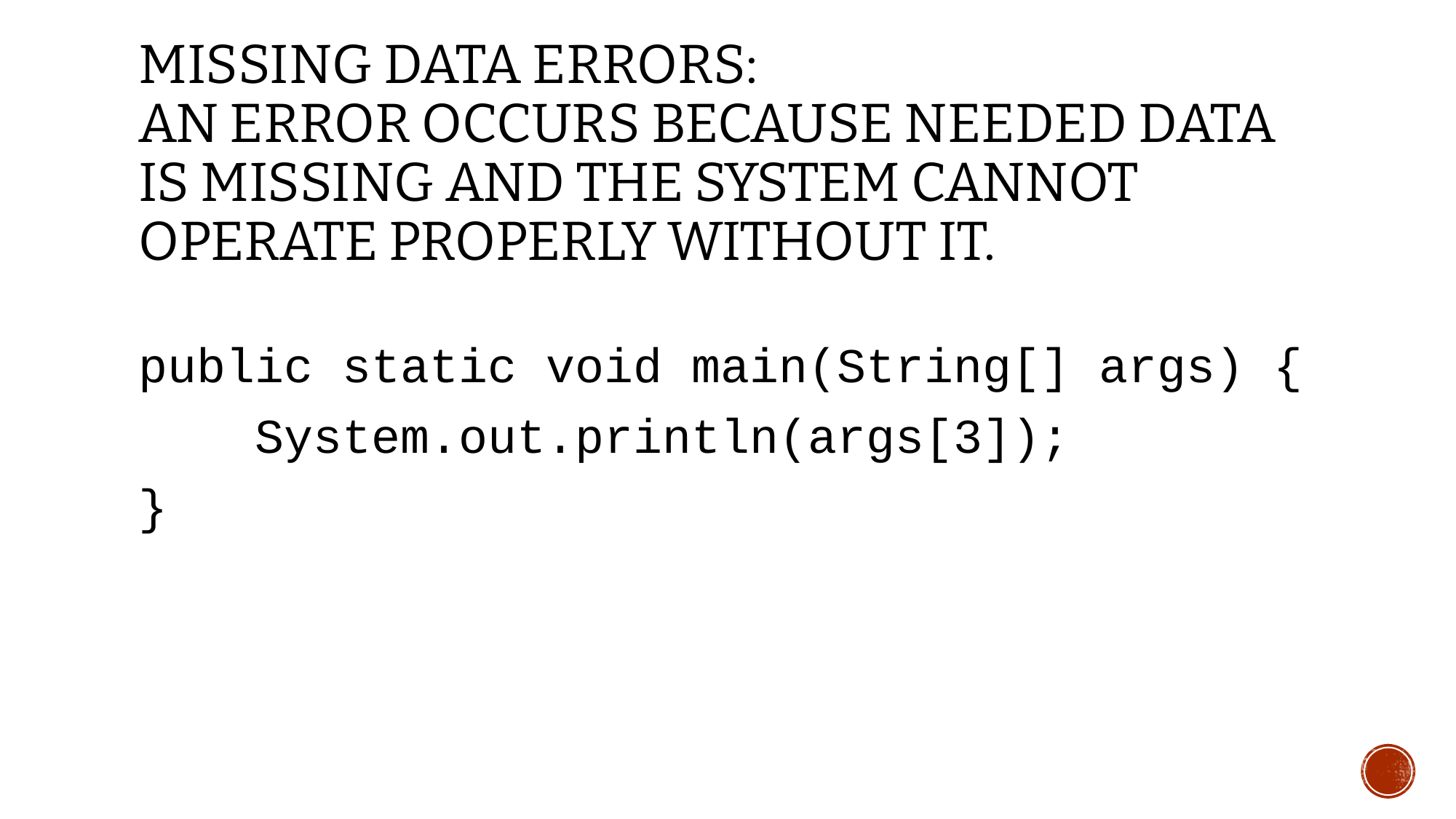

# MISSING DATA ERRORS: An error occurs because needed data is missing and the system cannot operate properly without it.
public static void main(String[] args) {
    System.out.println(args[3]);
}